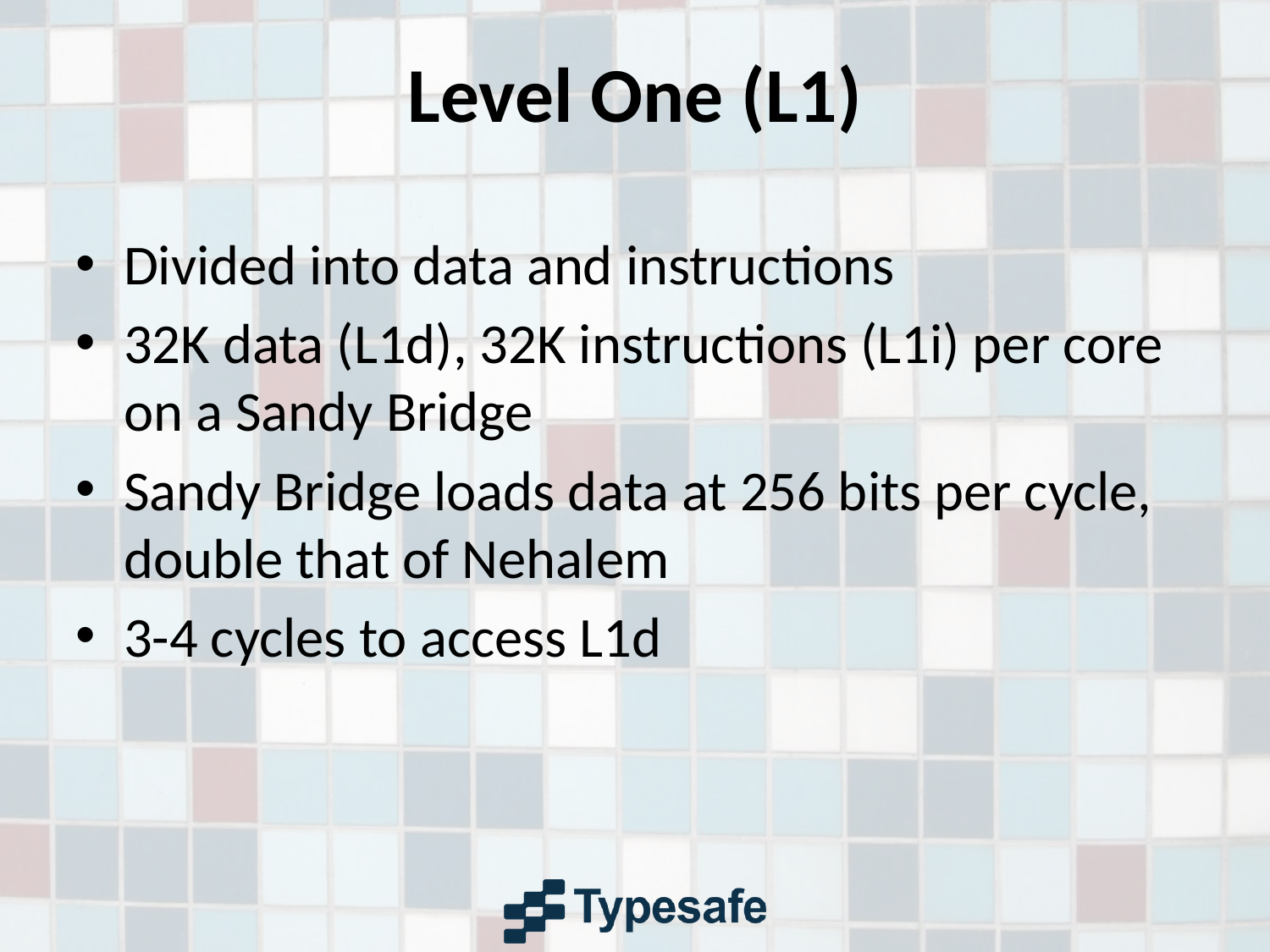

# Level One (L1)
Divided into data and instructions
32K data (L1d), 32K instructions (L1i) per core on a Sandy Bridge
Sandy Bridge loads data at 256 bits per cycle, double that of Nehalem
3-4 cycles to access L1d